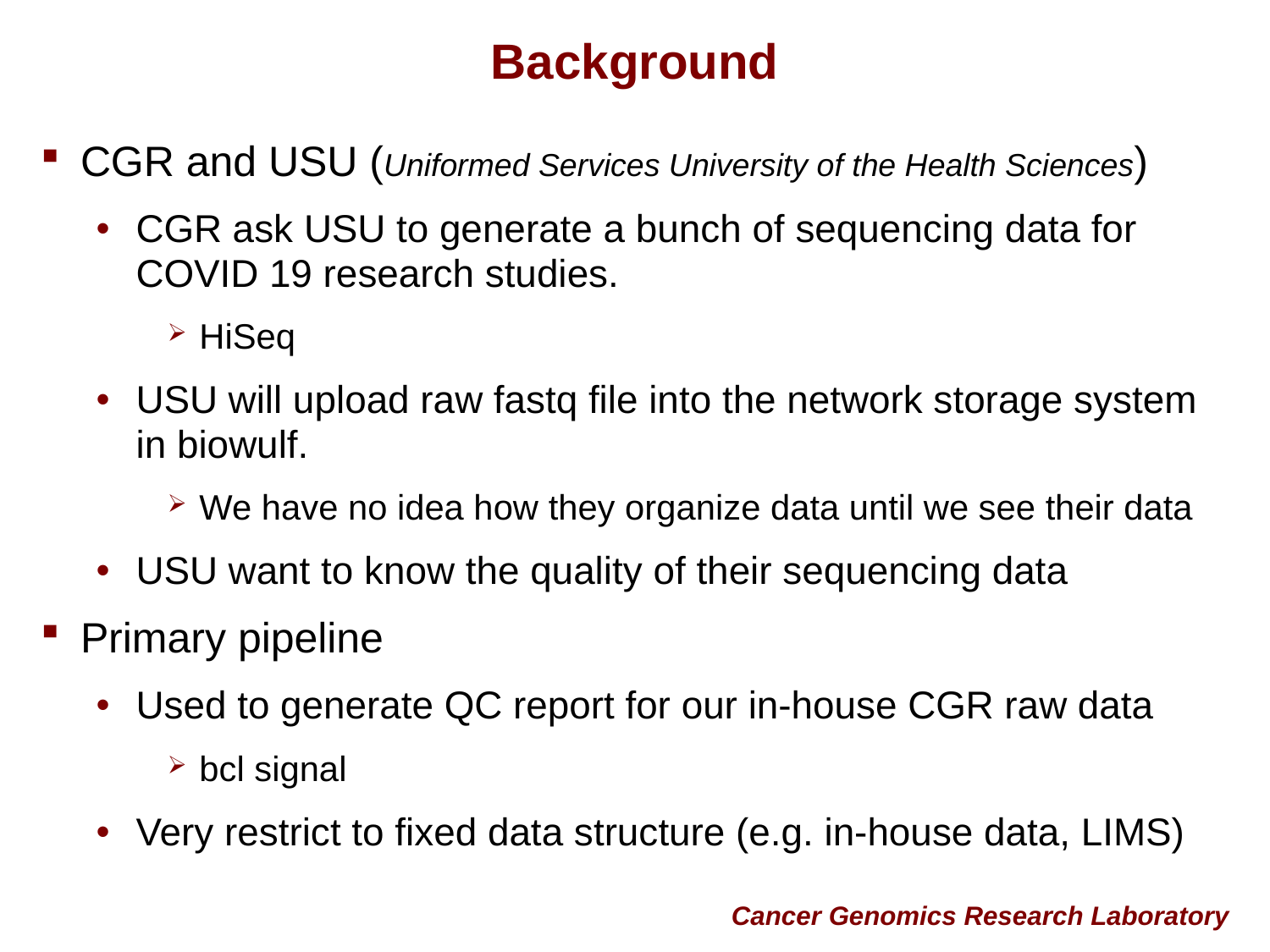

# Background
CGR and USU (Uniformed Services University of the Health Sciences)
CGR ask USU to generate a bunch of sequencing data for COVID 19 research studies.
HiSeq
USU will upload raw fastq file into the network storage system in biowulf.
We have no idea how they organize data until we see their data
USU want to know the quality of their sequencing data
Primary pipeline
Used to generate QC report for our in-house CGR raw data
bcl signal
Very restrict to fixed data structure (e.g. in-house data, LIMS)